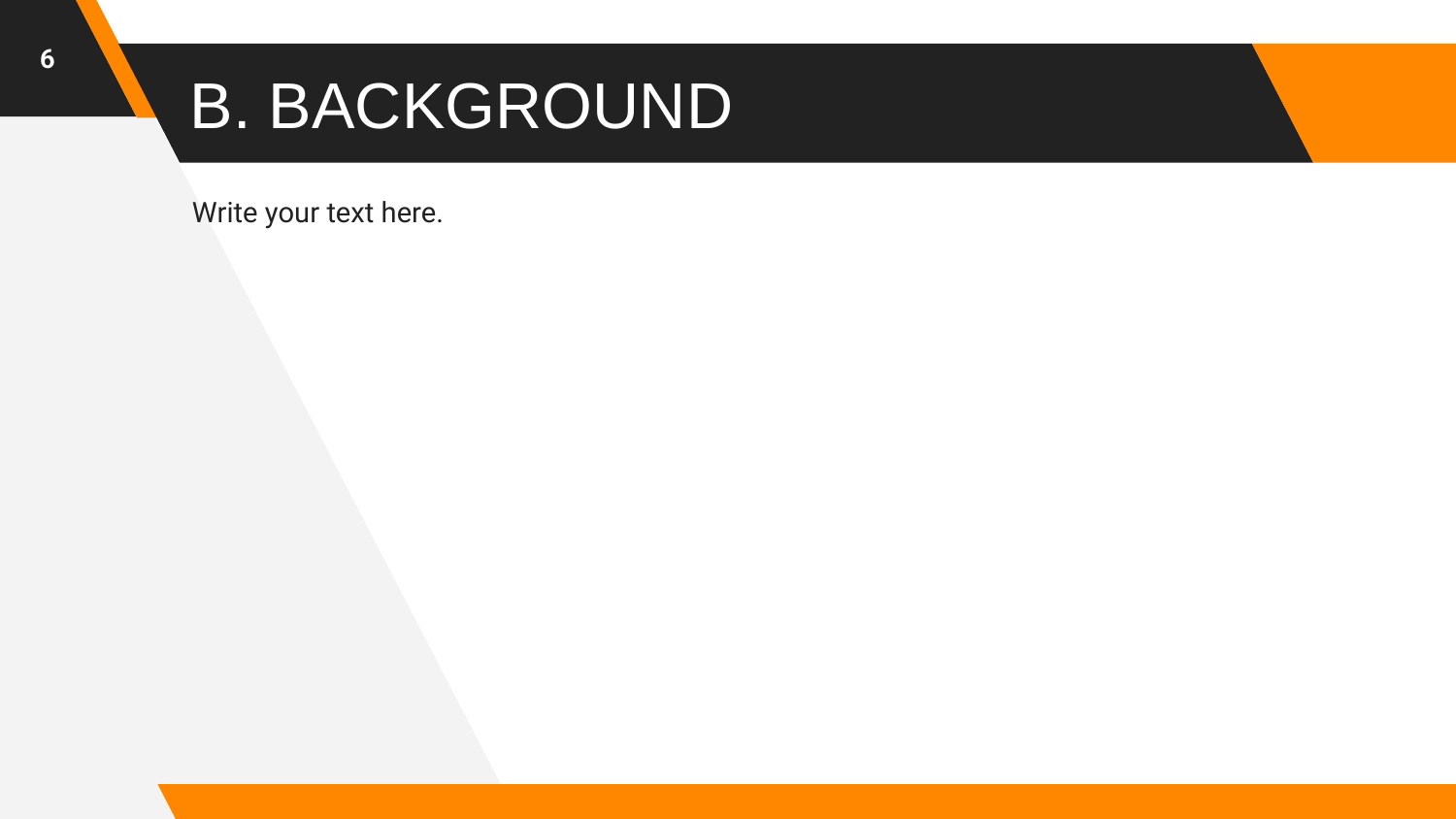

6
# B. BACKGROUND
Write your text here.